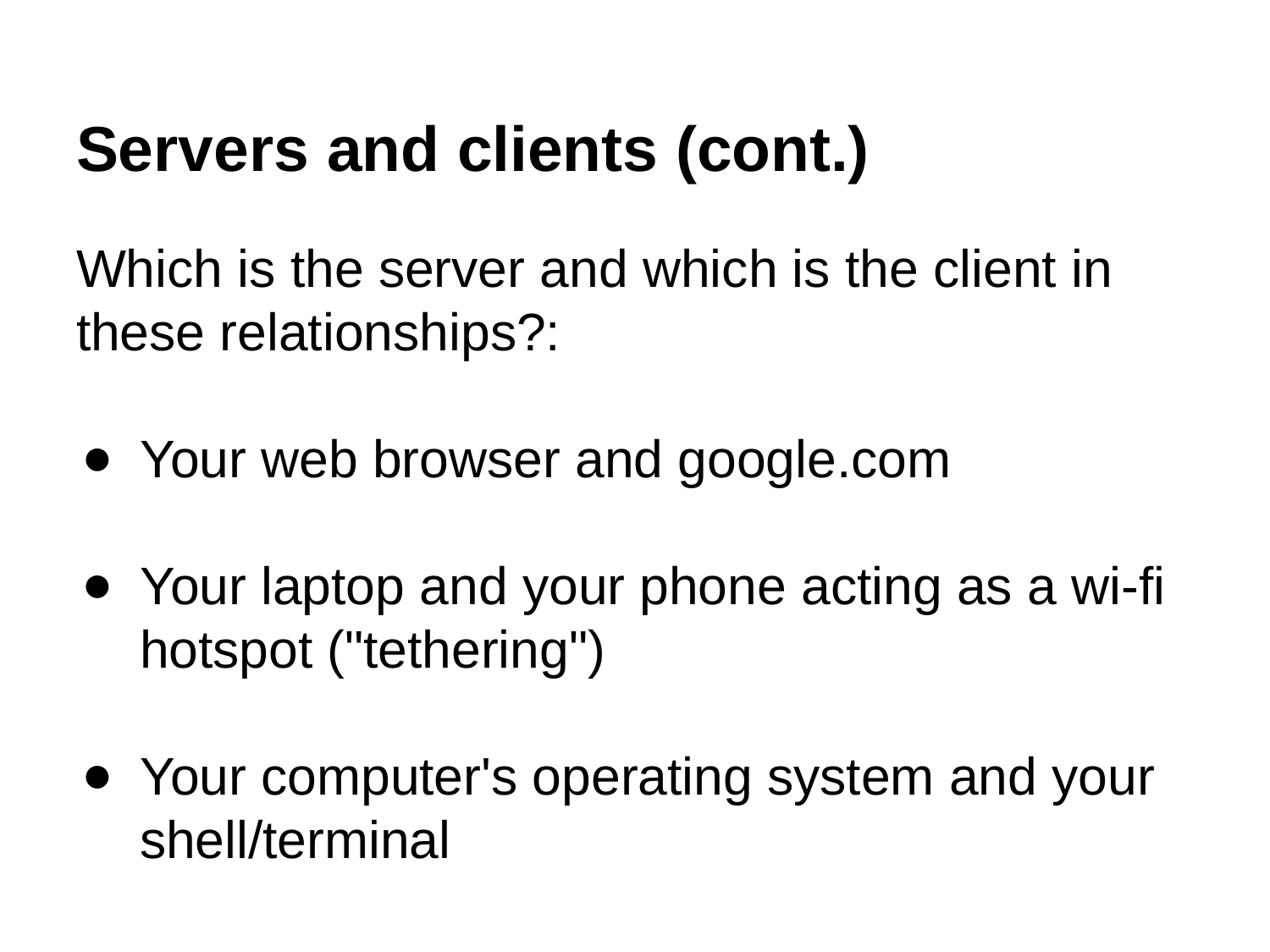

# Servers and clients (cont.)
Which is the server and which is the client in these relationships?:
Your web browser and google.com
Your laptop and your phone acting as a wi-fi hotspot ("tethering")
Your computer's operating system and your shell/terminal